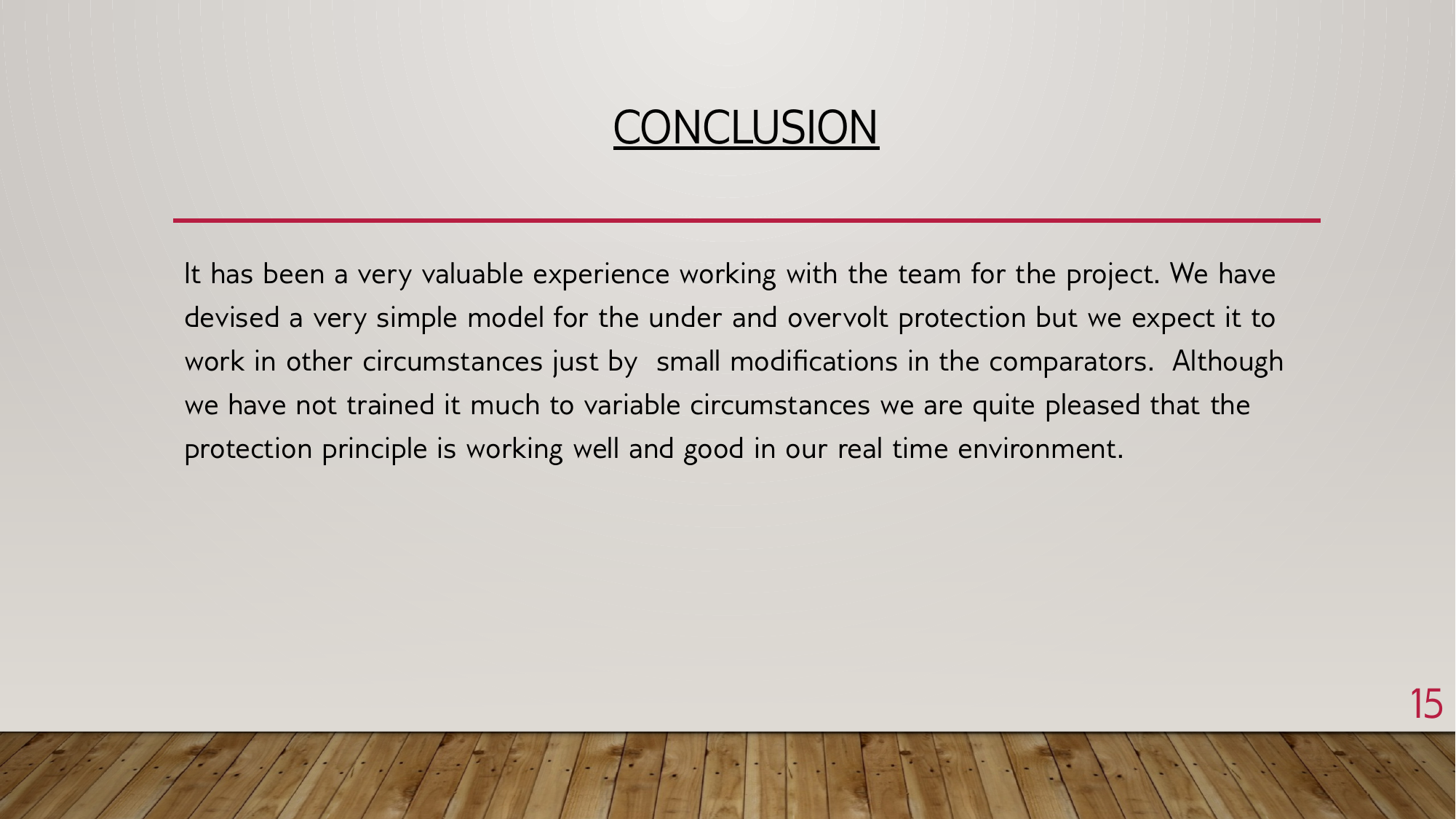

# Conclusion
It has been a very valuable experience working with the team for the project. We have devised a very simple model for the under and overvolt protection but we expect it to work in other circumstances just by  small modifications in the comparators.  Although we have not trained it much to variable circumstances we are quite pleased that the protection principle is working well and good in our real time environment.
15